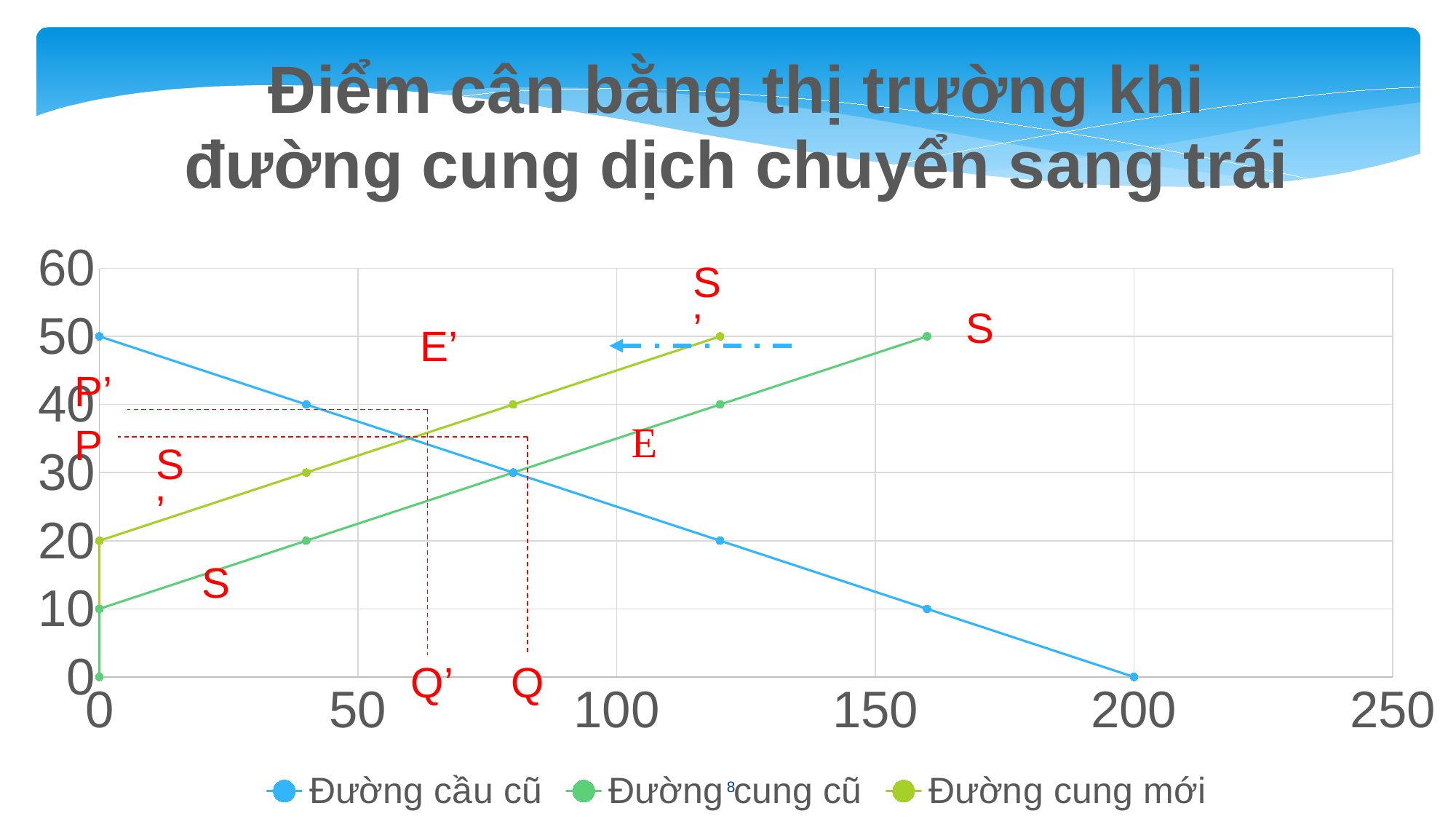

### Chart: Điểm cân bằng thị trường khi đường cung dịch chuyển sang trái

| Category | Đường cầu cũ | Đường cung cũ | Đường cung mới |
|---|---|---|---|
8